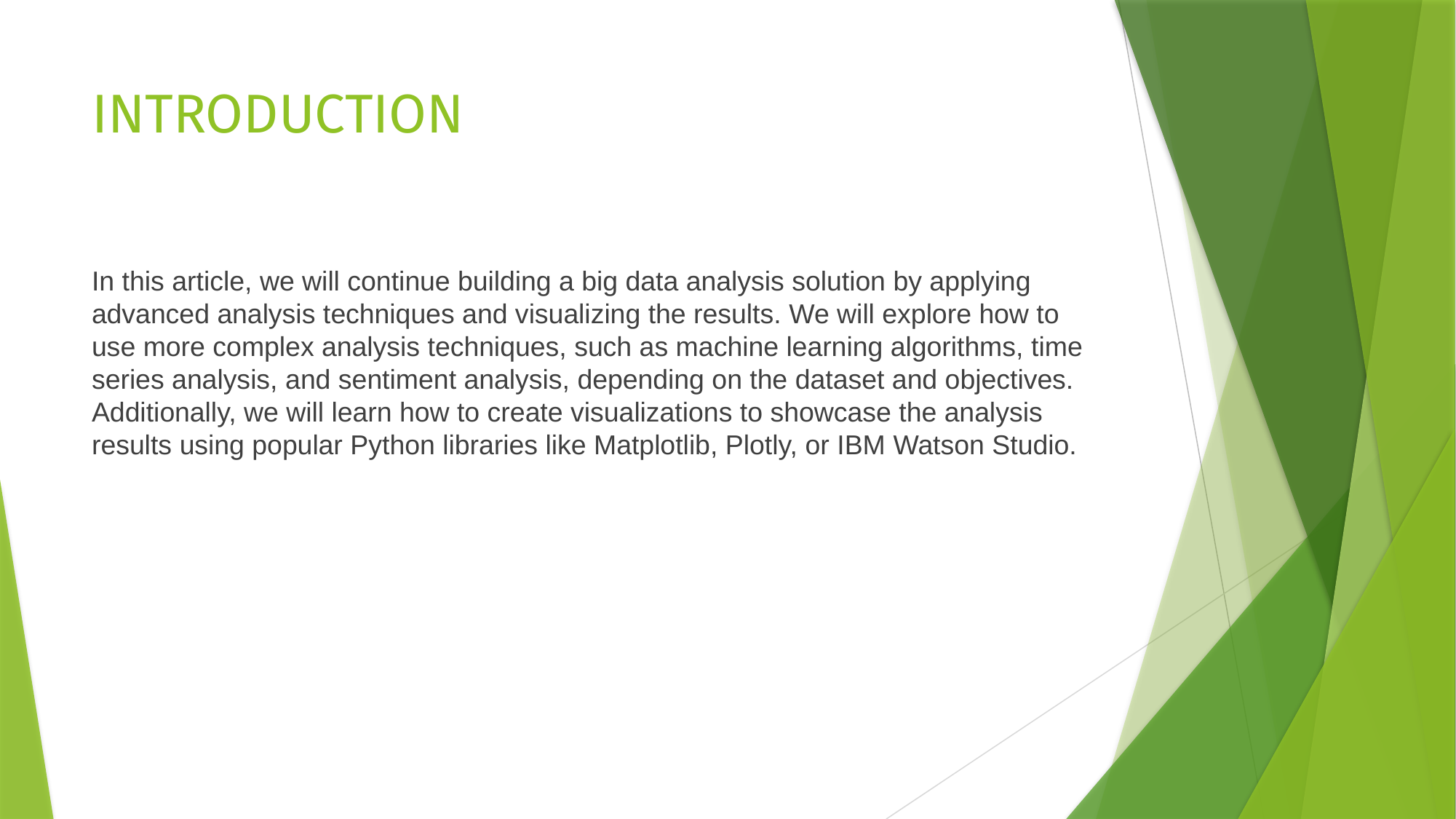

# INTRODUCTION
In this article, we will continue building a big data analysis solution by applying advanced analysis techniques and visualizing the results. We will explore how to use more complex analysis techniques, such as machine learning algorithms, time series analysis, and sentiment analysis, depending on the dataset and objectives. Additionally, we will learn how to create visualizations to showcase the analysis results using popular Python libraries like Matplotlib, Plotly, or IBM Watson Studio.